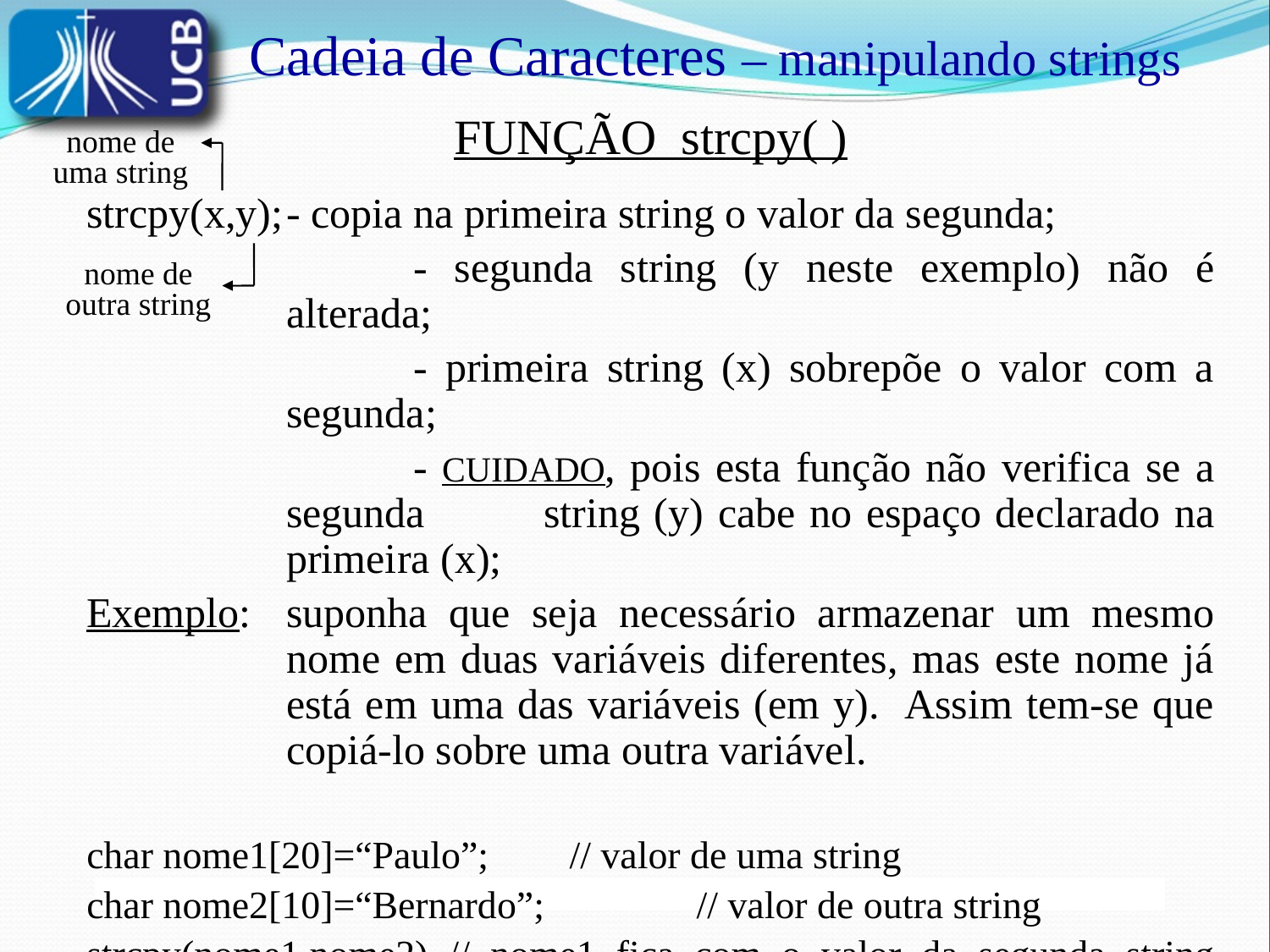

Cadeia de Caracteres – manipulando strings
FUNÇÃO  strcpy( )

strcpy(x,y);	- copia na primeira string o valor da segunda;
		- segunda string (y neste exemplo) não é alterada;
		- primeira string (x) sobrepõe o valor com a segunda;
		- CUIDADO, pois esta função não verifica se a segunda 	string (y) cabe no espaço declarado na primeira (x);
Exemplo:	suponha que seja necessário armazenar um mesmo nome em duas variáveis diferentes, mas este nome já está em uma das variáveis (em y).  Assim tem-se que copiá-lo sobre uma outra variável.

char nome1[20]=“Paulo”;	   // valor de uma string
char nome2[10]=“Bernardo”;	   // valor de outra string
strcpy(nome1,nome2) // nome1 fica com o valor da segunda string (Bernardo)
     :
nome de
uma string

nome de
outra string
15/10/2007
Laboratório de Programação I
11